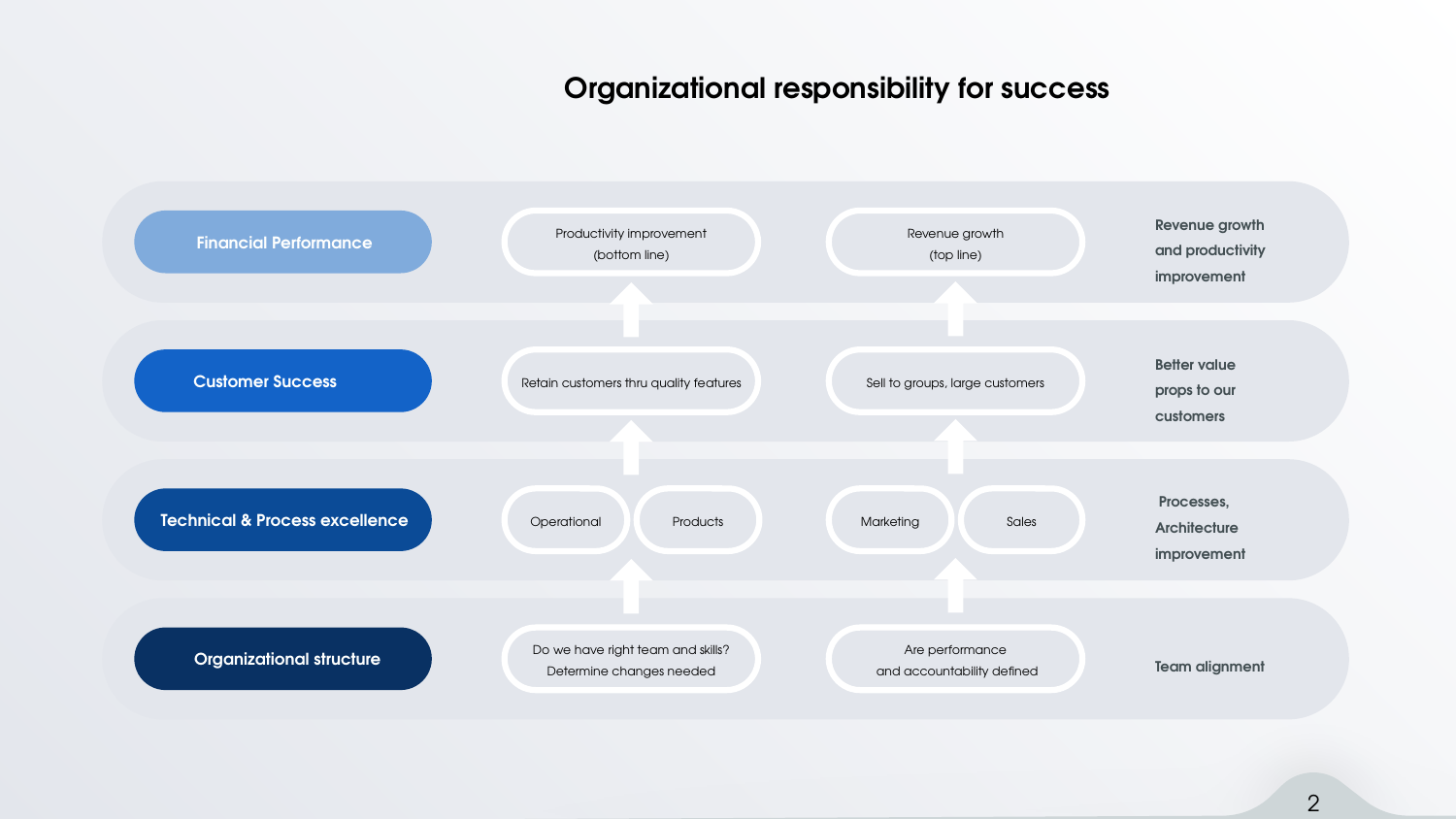

Organizational responsibility for success

Financial Performance
Productivity improvement
(bottom line)
Revenue growth
(top line)
Revenue growth
and productivity improvement

Customer Success
Retain customers thru quality features
Sell to groups, large customers
Better value props to our customers

Operational
Products
Marketing
Sales

Technical & Process excellence
 Processes, Architecture improvement

Organizational structure
Do we have right team and skills?
Determine changes needed
Are performance
 and accountability defined
Team alignment

2